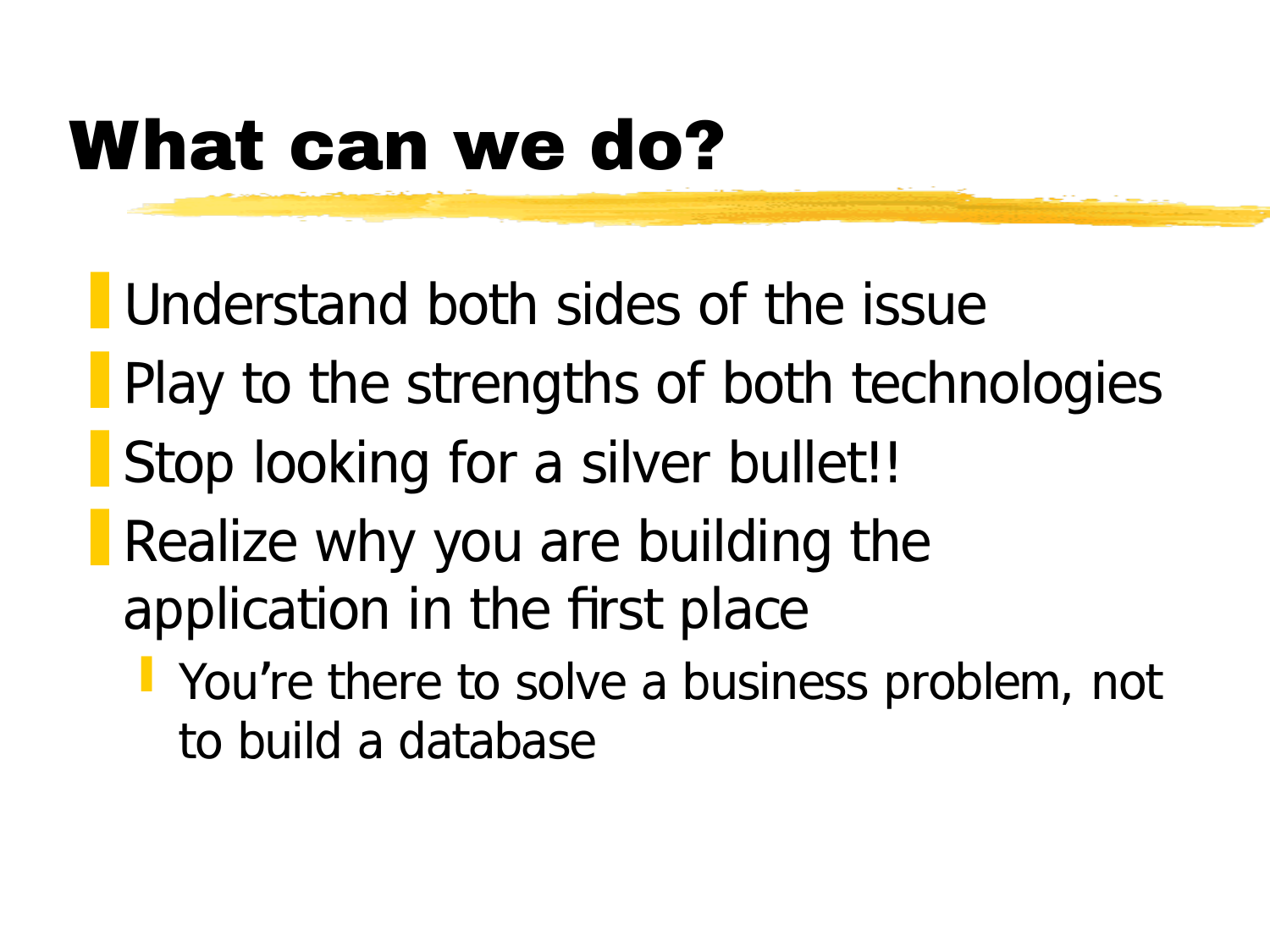

# What can we do?
Understand both sides of the issue
Play to the strengths of both technologies
Stop looking for a silver bullet!!
Realize why you are building the application in the first place
You’re there to solve a business problem, not to build a database